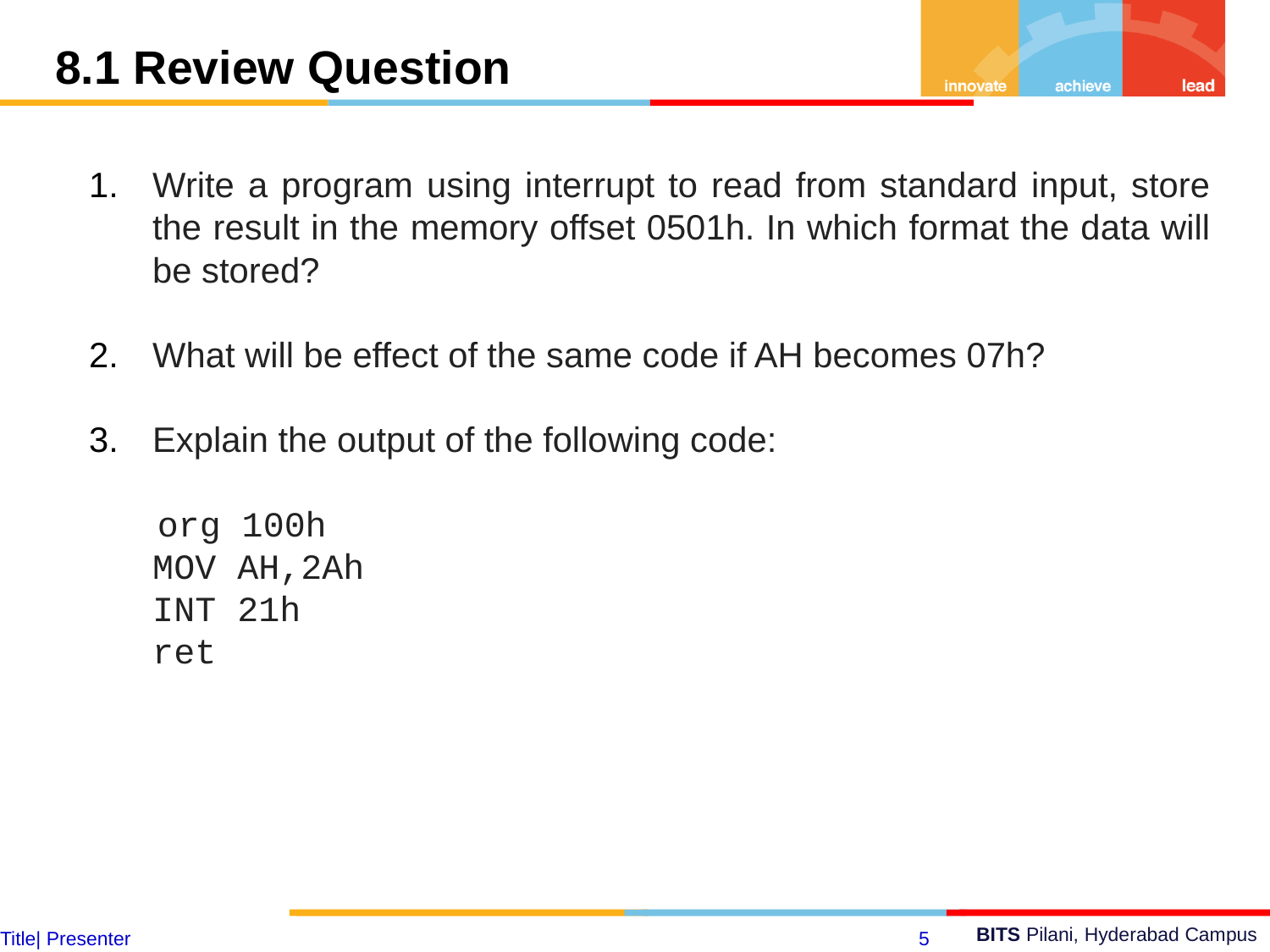

8.1 Review Question
Write a program using interrupt to read from standard input, store the result in the memory offset 0501h. In which format the data will be stored?

What will be effect of the same code if AH becomes 07h?

Explain the output of the following code:

       org 100h
   MOV AH,2Ah
   INT 21h
   ret